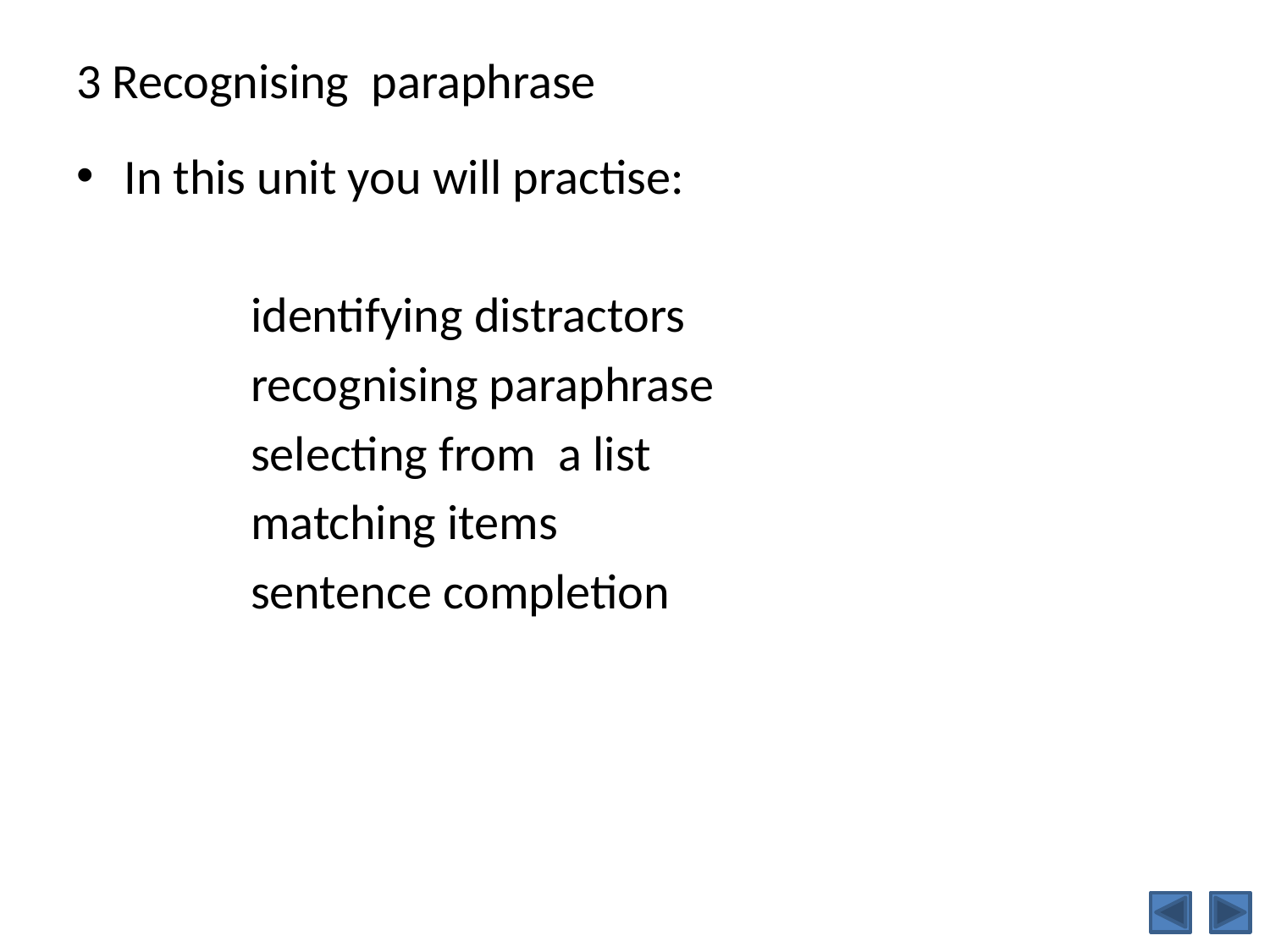

# 3 Recognising  paraphrase
In this unit you will practise:

		identifying distractors
		recognising paraphrase
		selecting from  a list
		matching items
		sentence completion